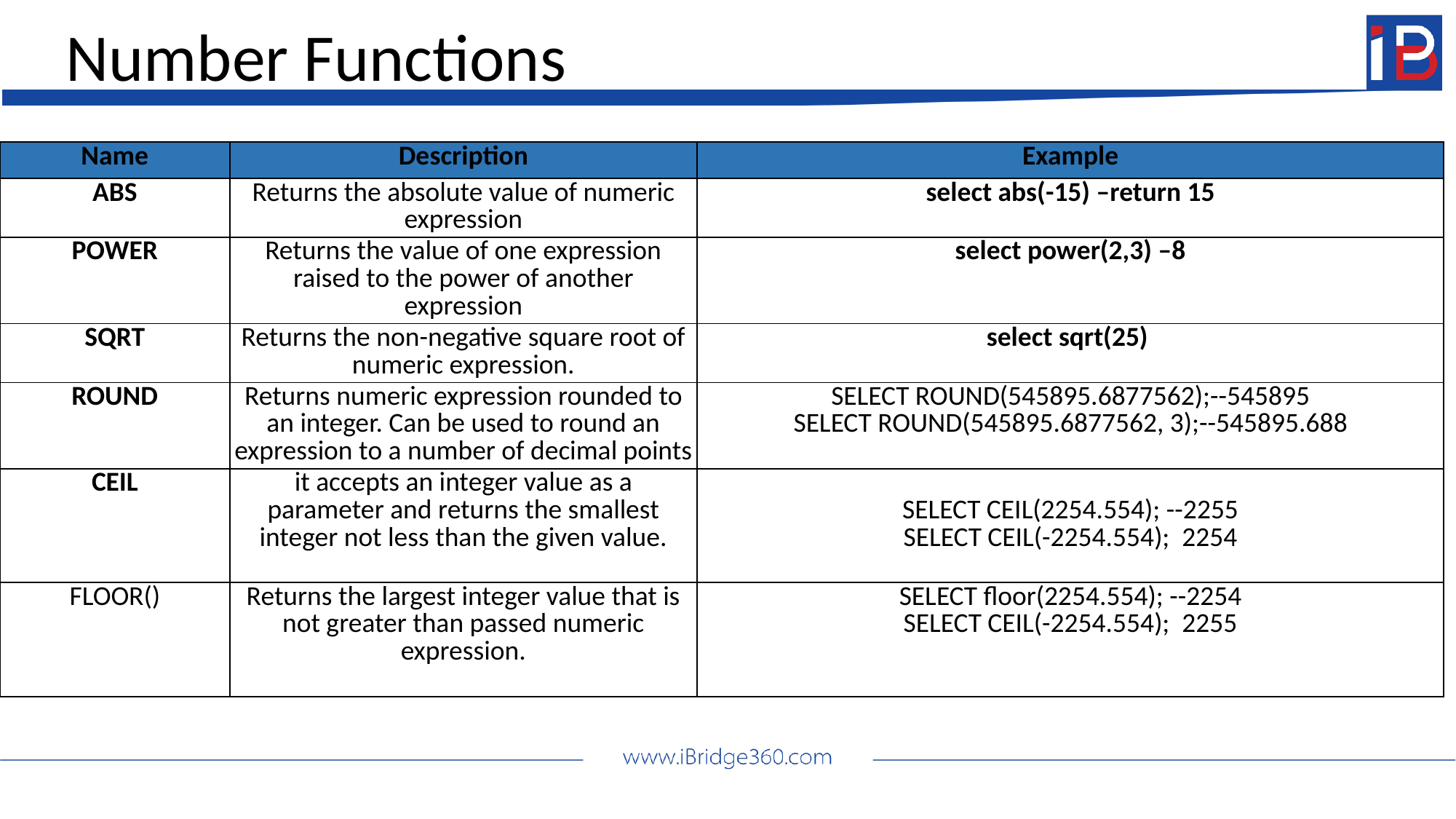

Number Functions
| Name | Description | Example |
| --- | --- | --- |
| ABS | Returns the absolute value of numeric expression | select abs(-15) –return 15 |
| POWER | Returns the value of one expression raised to the power of another expression | select power(2,3) –8 |
| SQRT | Returns the non-negative square root of numeric expression. | select sqrt(25) |
| ROUND | Returns numeric expression rounded to an integer. Can be used to round an expression to a number of decimal points | SELECT ROUND(545895.6877562);--545895 SELECT ROUND(545895.6877562, 3);--545895.688 |
| CEIL | it accepts an integer value as a parameter and returns the smallest integer not less than the given value. | SELECT CEIL(2254.554); --2255 SELECT CEIL(-2254.554); 2254 |
| FLOOR() | Returns the largest integer value that is not greater than passed numeric expression. | SELECT floor(2254.554); --2254 SELECT CEIL(-2254.554); 2255 |